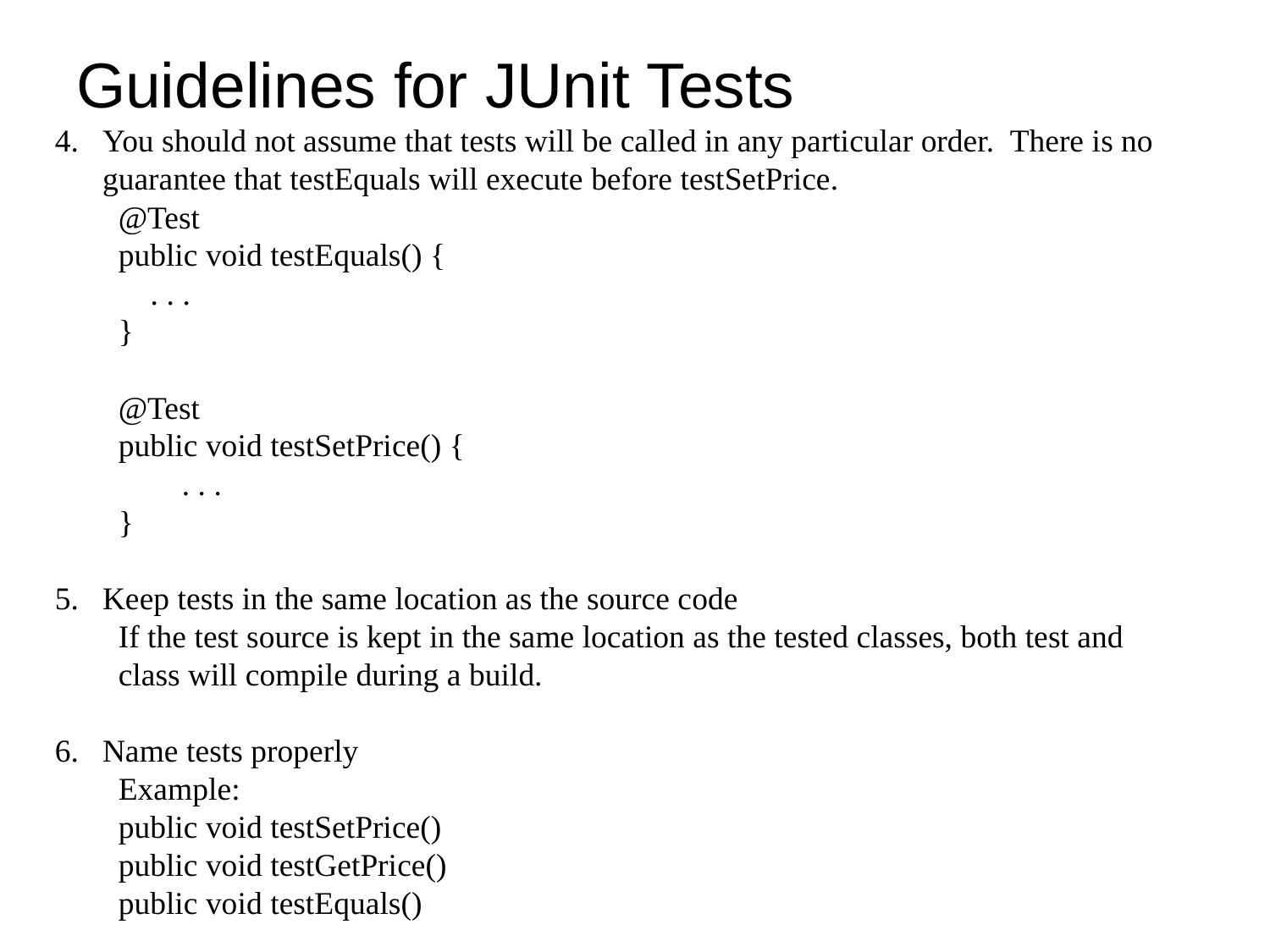

# Guidelines for JUnit Tests
You should not assume that tests will be called in any particular order.  There is no guarantee that testEquals will execute before testSetPrice.
@Test
public void testEquals() {
    . . .
}

@Test
public void testSetPrice() {
. . .
}

Keep tests in the same location as the source code
If the test source is kept in the same location as the tested classes, both test and class will compile during a build.

Name tests properly
Example:
public void testSetPrice()
public void testGetPrice()
public void testEquals()